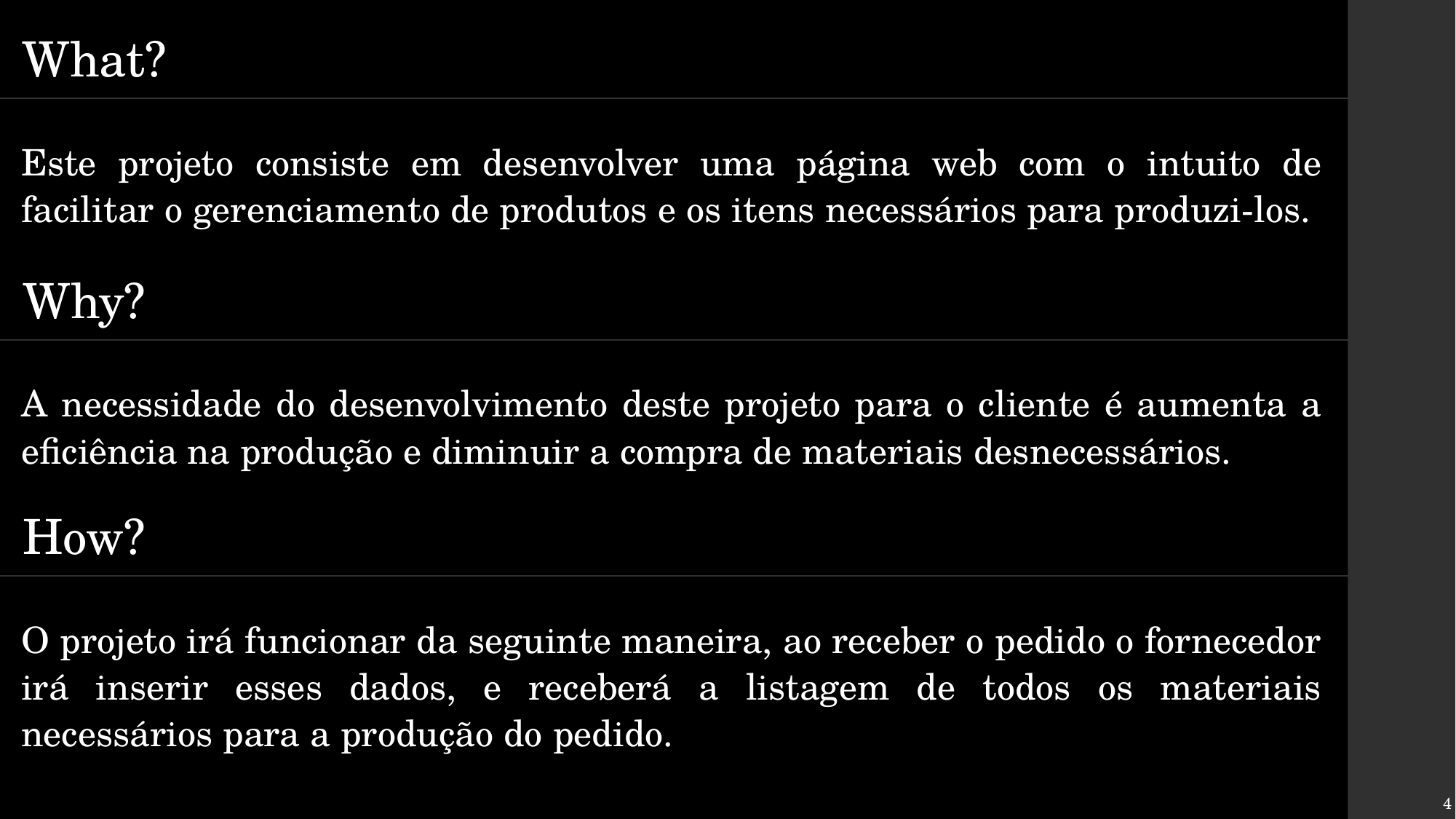

What?
Este projeto consiste em desenvolver uma página web com o intuito de facilitar o gerenciamento de produtos e os itens necessários para produzi-los.
Why?
A necessidade do desenvolvimento deste projeto para o cliente é aumenta a eficiência na produção e diminuir a compra de materiais desnecessários.
How?
O projeto irá funcionar da seguinte maneira, ao receber o pedido o fornecedor irá inserir esses dados, e receberá a listagem de todos os materiais necessários para a produção do pedido.
4